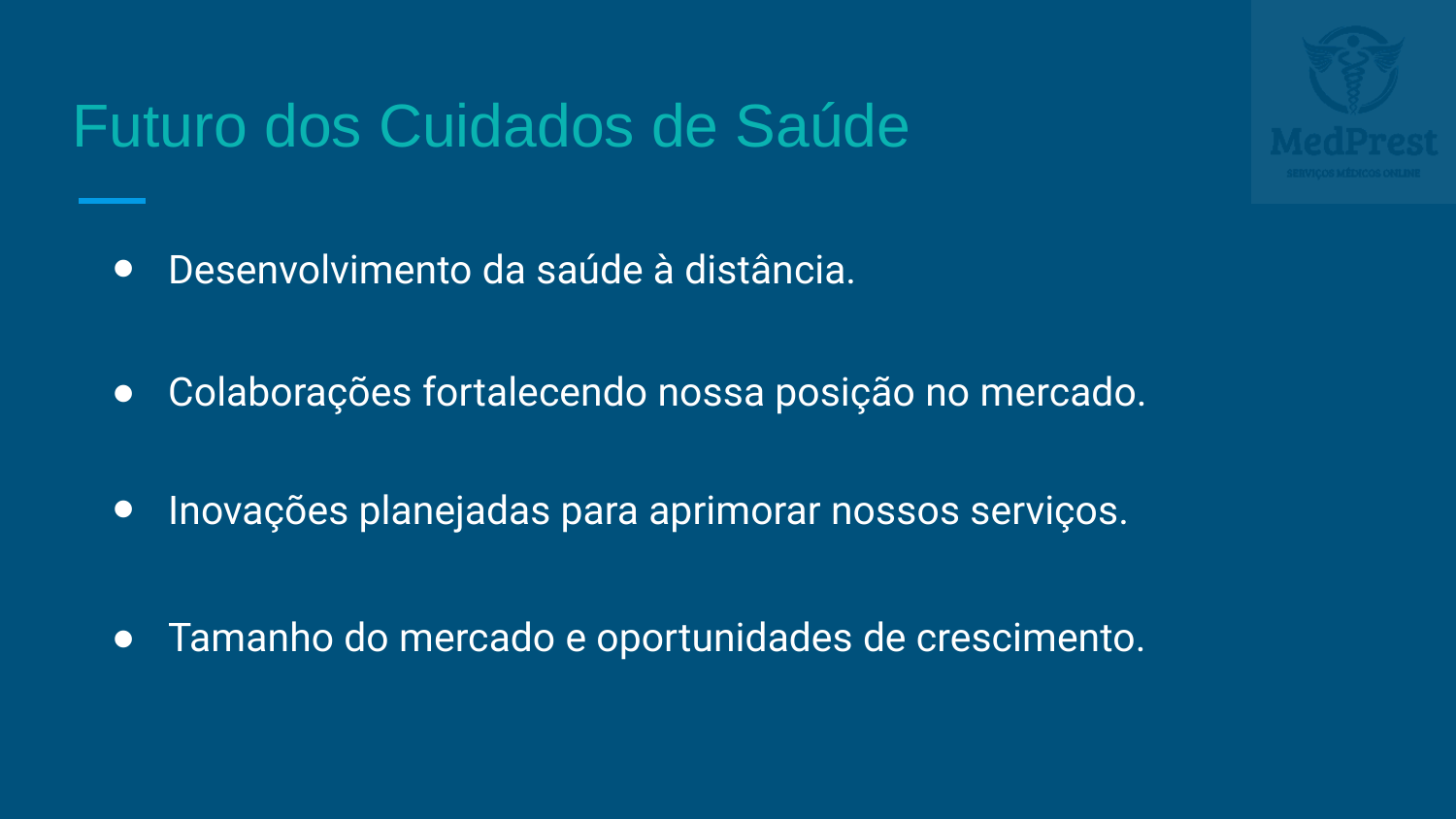

# Futuro dos Cuidados de Saúde
Desenvolvimento da saúde à distância.

Colaborações fortalecendo nossa posição no mercado.

Inovações planejadas para aprimorar nossos serviços.

Tamanho do mercado e oportunidades de crescimento.